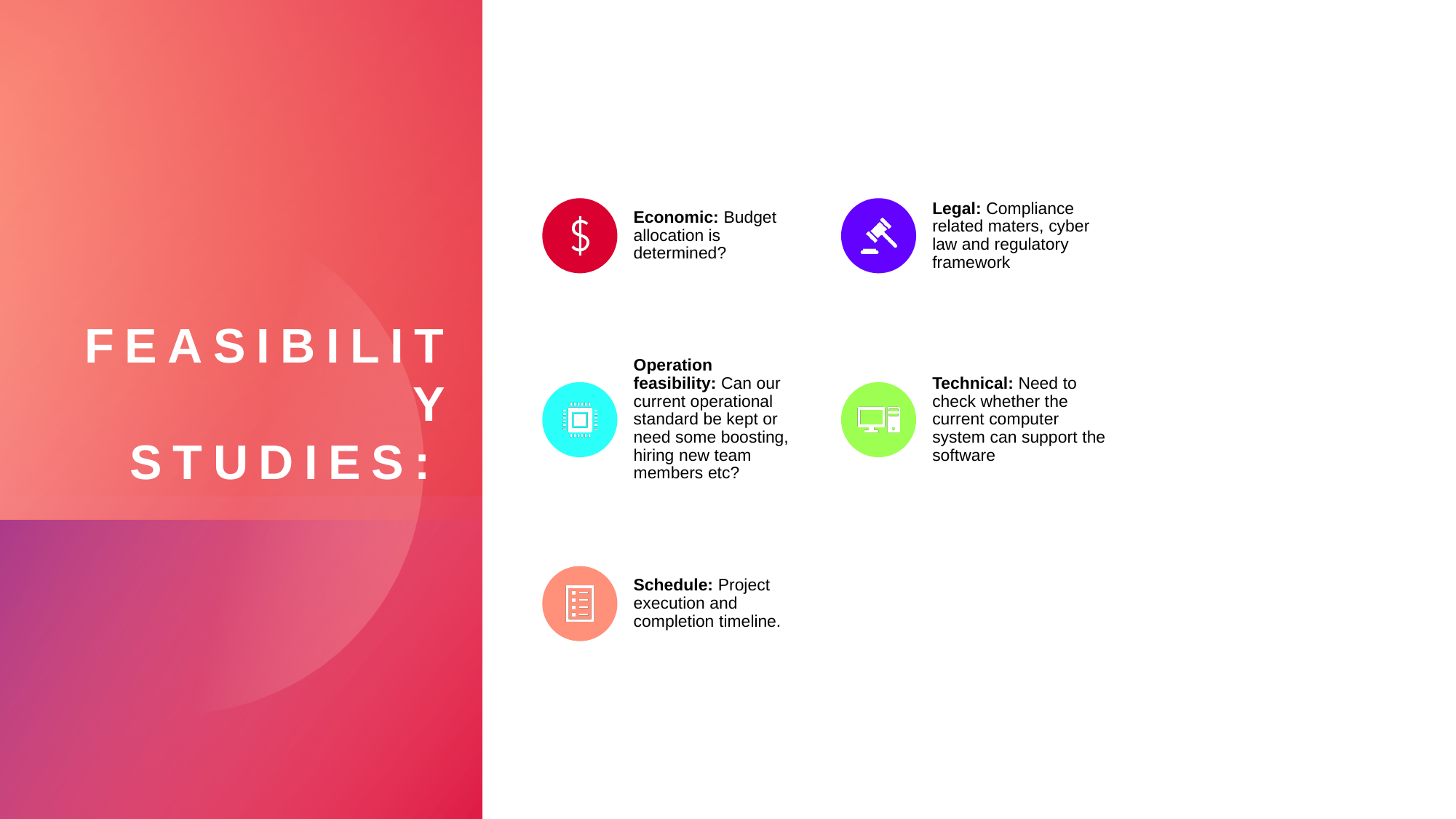

# Feasibility studies:
Economic: Budget allocation is determined?
Legal: Compliance related maters, cyber law and regulatory framework
Operation feasibility: Can our current operational standard be kept or need some boosting, hiring new team members etc?
Technical: Need to check whether the current computer system can support the software
Schedule: Project execution and completion timeline.